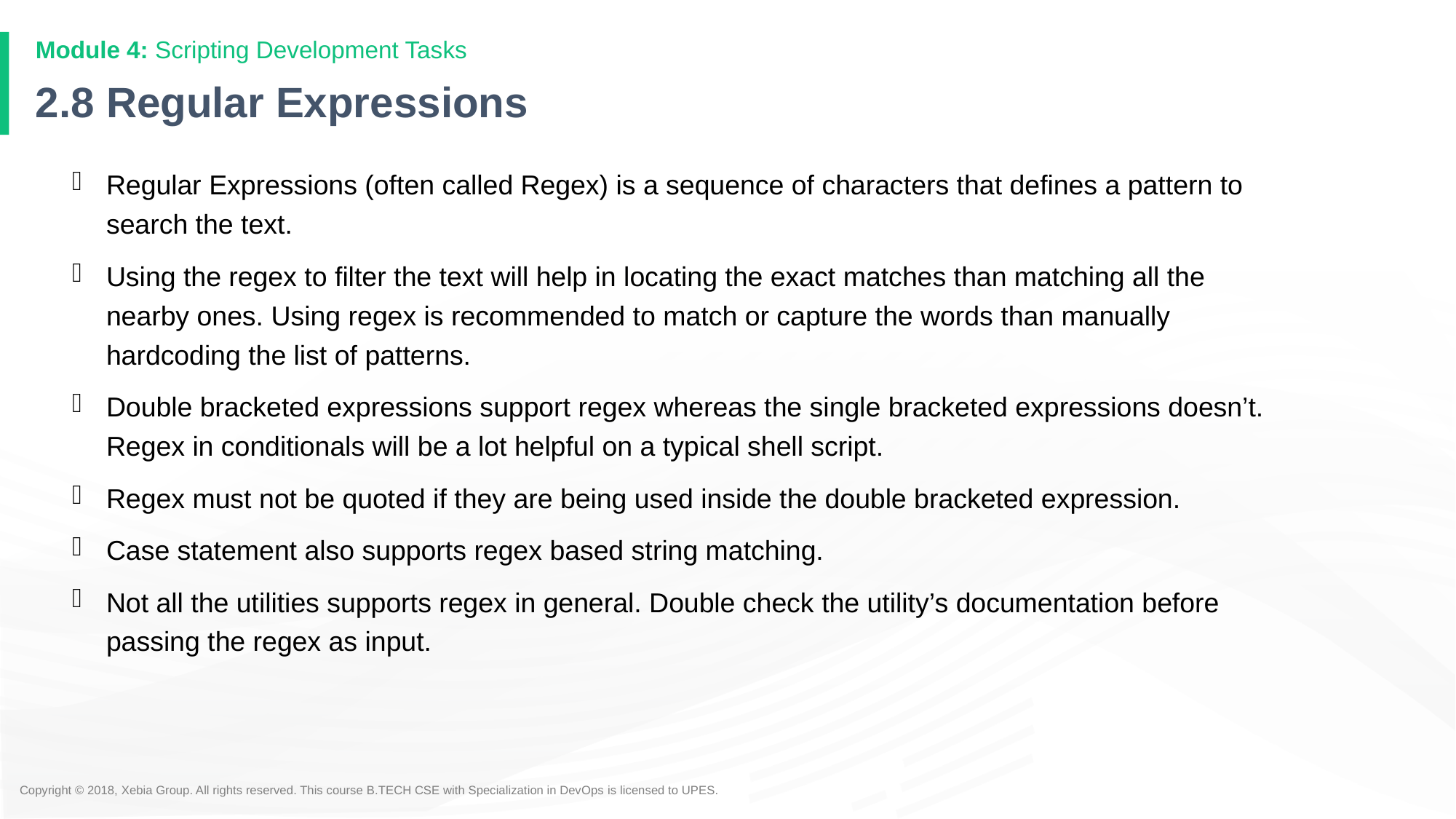

Module 4: Scripting Development Tasks
# 2.8 Regular Expressions
Regular Expressions (often called Regex) is a sequence of characters that defines a pattern to search the text.
Using the regex to filter the text will help in locating the exact matches than matching all the nearby ones. Using regex is recommended to match or capture the words than manually hardcoding the list of patterns.
Double bracketed expressions support regex whereas the single bracketed expressions doesn’t. Regex in conditionals will be a lot helpful on a typical shell script.
Regex must not be quoted if they are being used inside the double bracketed expression.
Case statement also supports regex based string matching.
Not all the utilities supports regex in general. Double check the utility’s documentation before passing the regex as input.